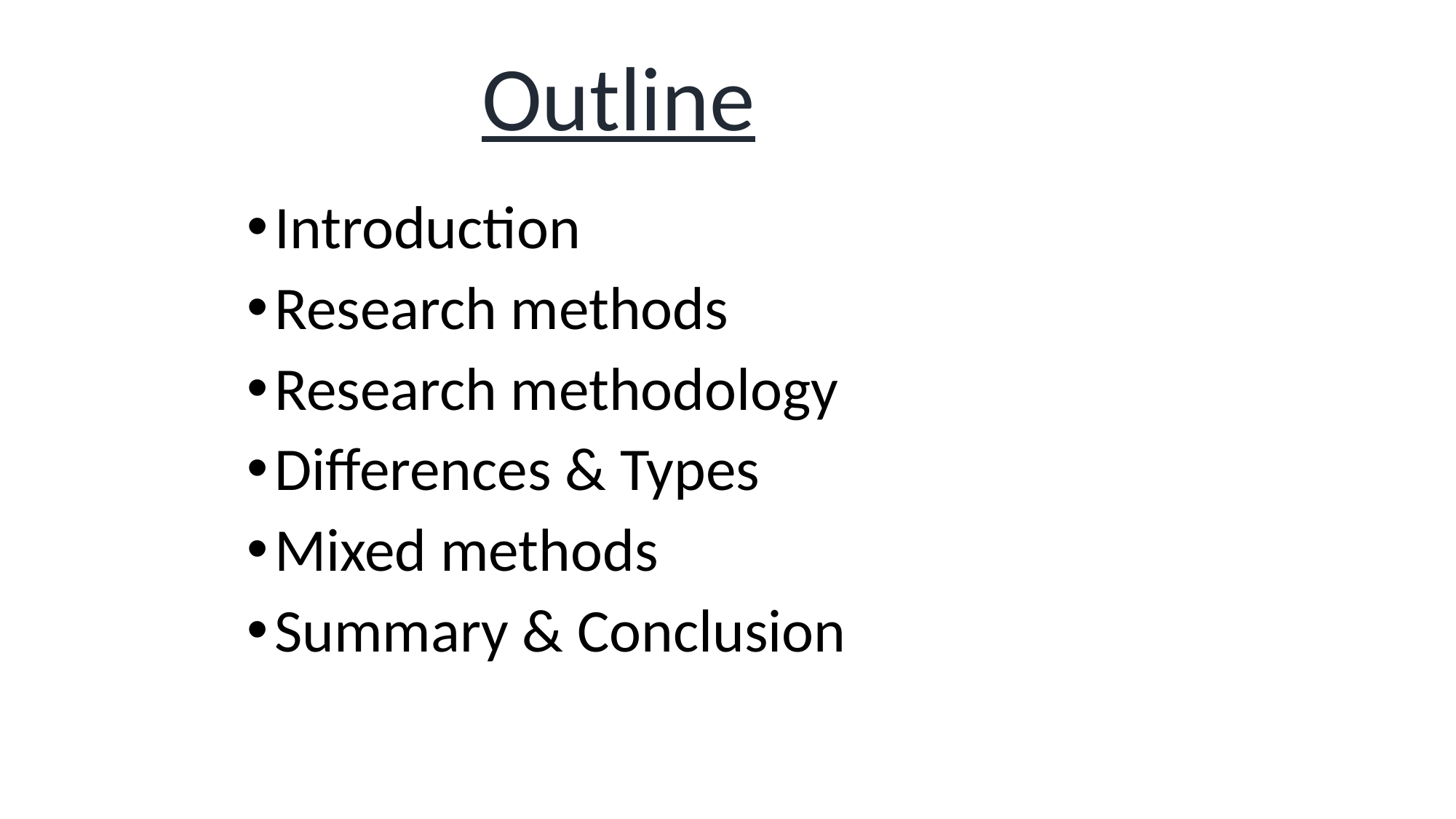

# Outline
Introduction
Research methods
Research methodology
Differences & Types
Mixed methods
Summary & Conclusion